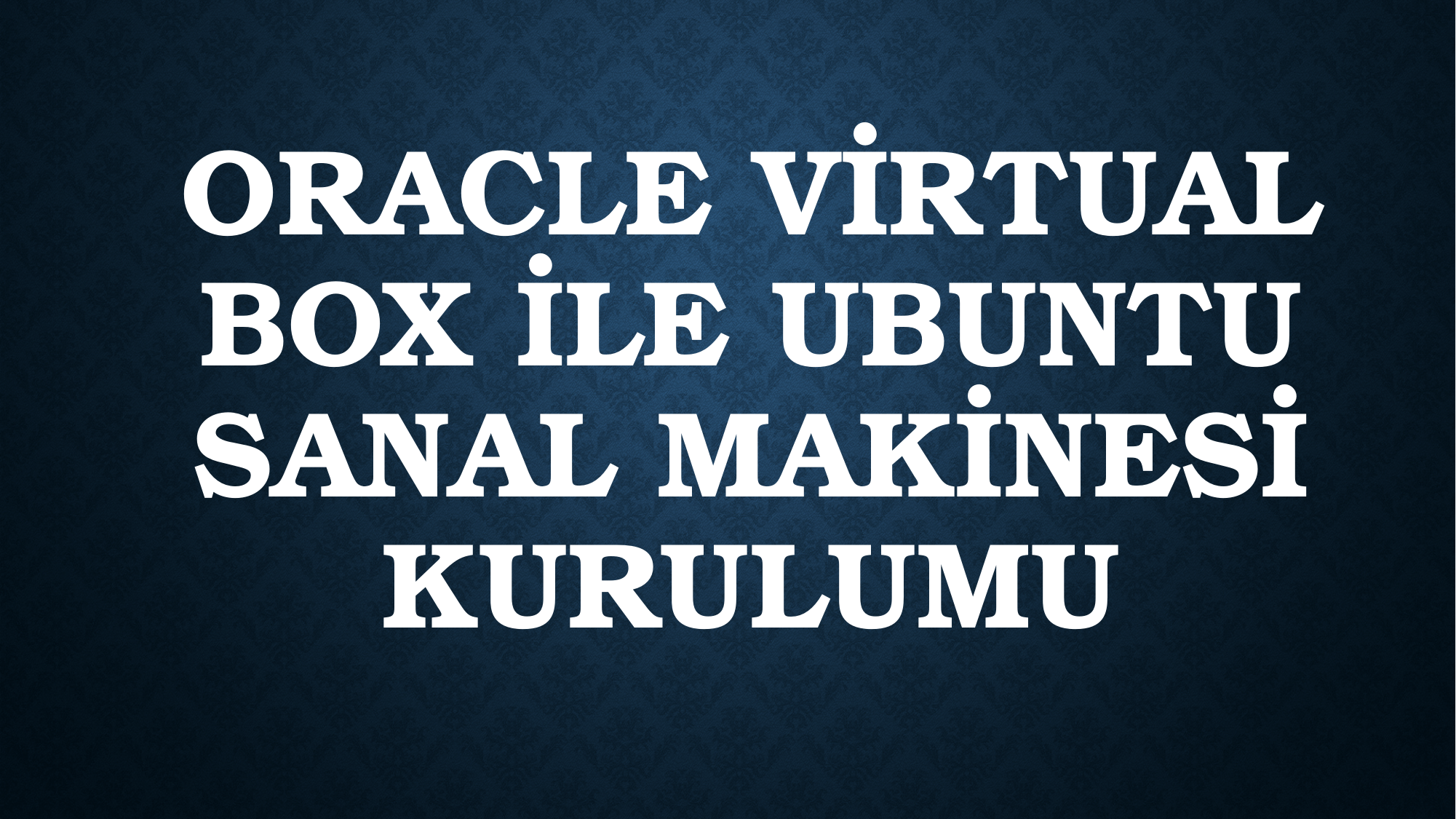

# ORACLE VİRTUAL BOX İLE UBUNTU SANAL MAKİNESİ KURULUMU